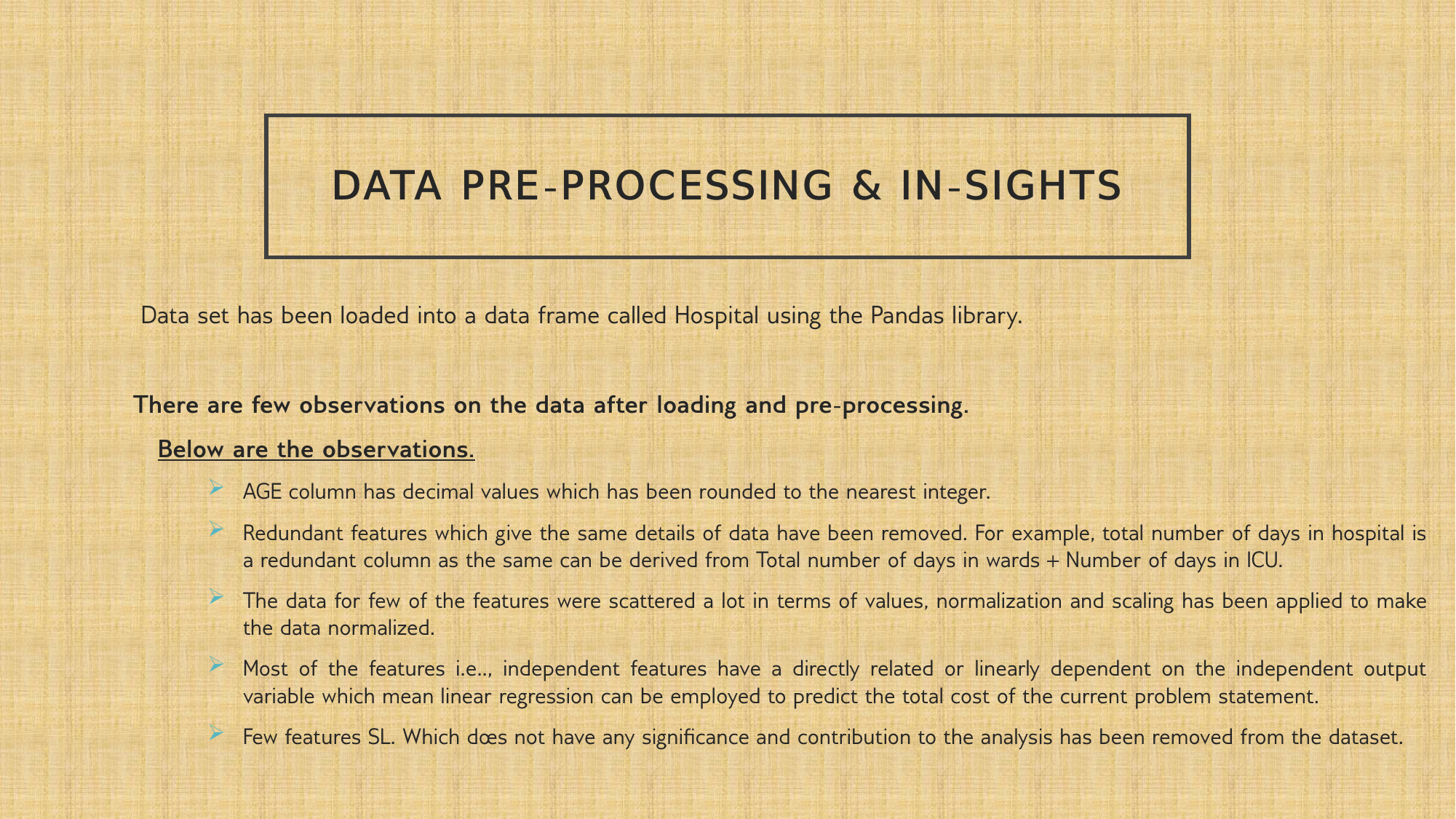

# DATA PRE-PROCESSING & IN-sights
 Data set has been loaded into a data frame called Hospital using the Pandas library.

There are few observations on the data after loading and pre-processing.
   Below are the observations.
AGE column has decimal values which has been rounded to the nearest integer.
Redundant features which give the same details of data have been removed. For example, total number of days in hospital is a redundant column as the same can be derived from Total number of days in wards + Number of days in ICU.
The data for few of the features were scattered a lot in terms of values, normalization and scaling has been applied to make the data normalized.
Most of the features i.e.., independent features have a directly related or linearly dependent on the independent output variable which mean linear regression can be employed to predict the total cost of the current problem statement.
Few features SL. Which does not have any significance and contribution to the analysis has been removed from the dataset.